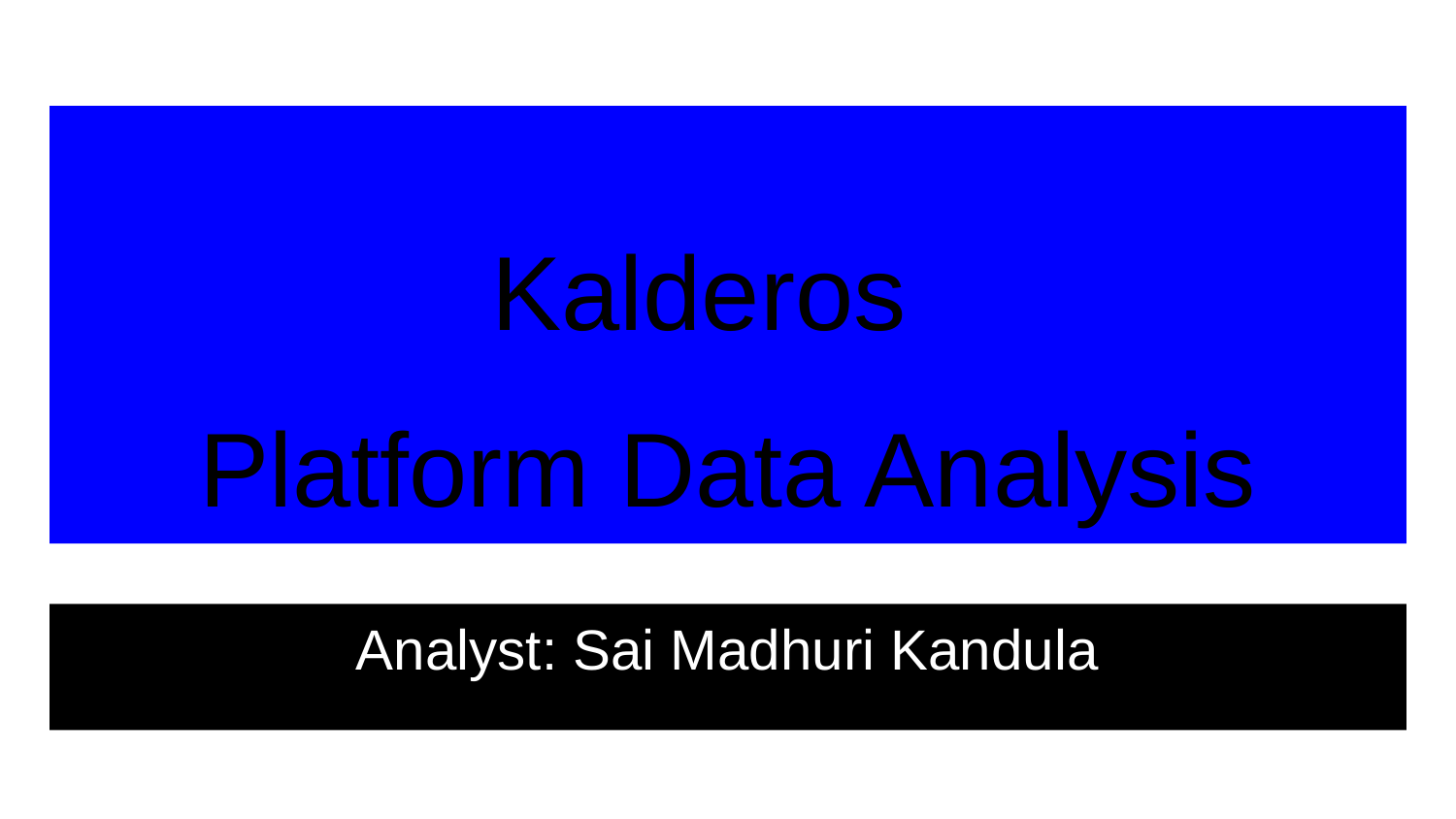

# Kalderos Platform Data Analysis
Analyst: Sai Madhuri Kandula